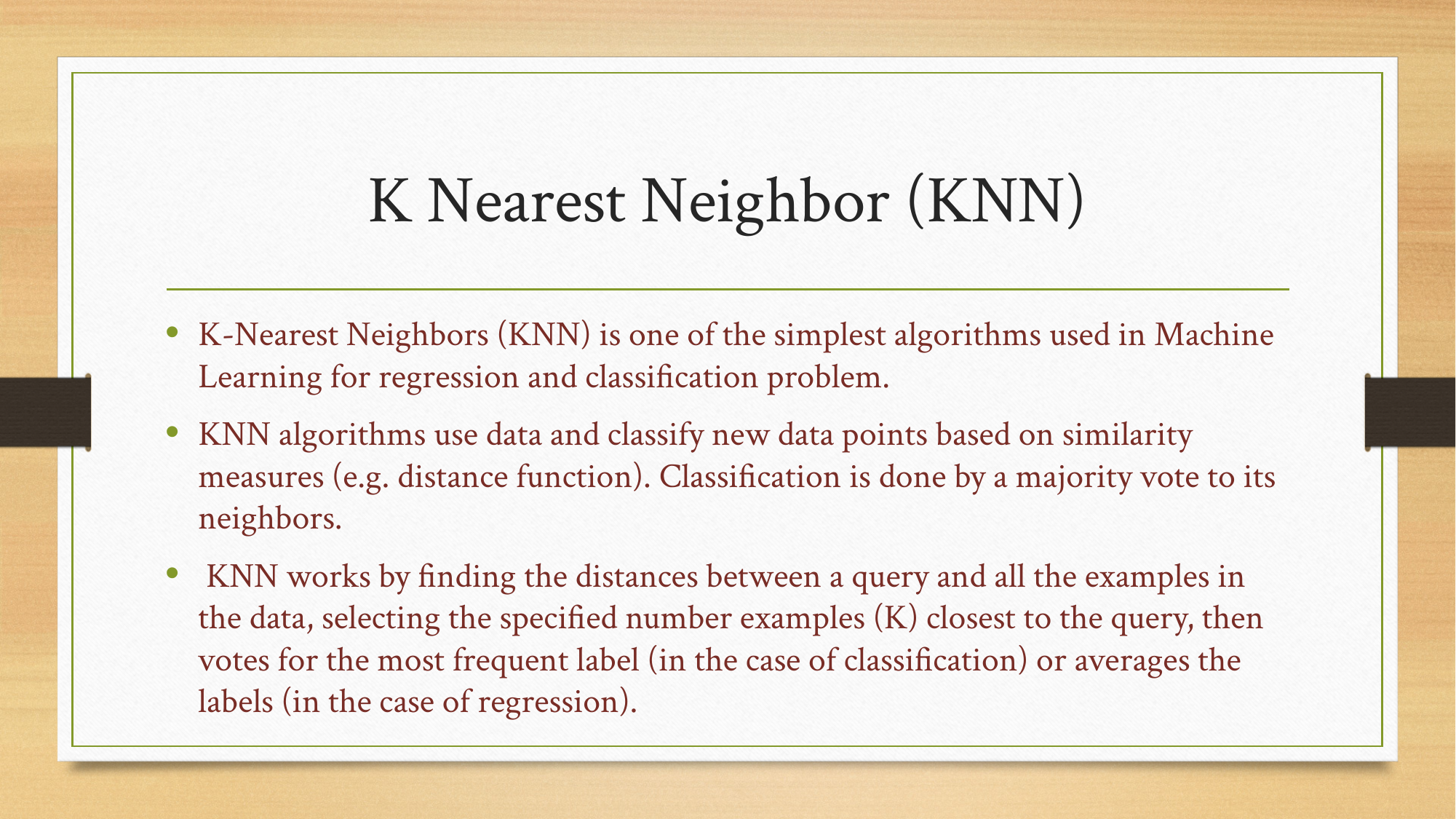

# K Nearest Neighbor (KNN)
K-Nearest Neighbors (KNN) is one of the simplest algorithms used in Machine Learning for regression and classification problem.
KNN algorithms use data and classify new data points based on similarity measures (e.g. distance function). Classification is done by a majority vote to its neighbors.
 KNN works by finding the distances between a query and all the examples in the data, selecting the specified number examples (K) closest to the query, then votes for the most frequent label (in the case of classification) or averages the labels (in the case of regression).